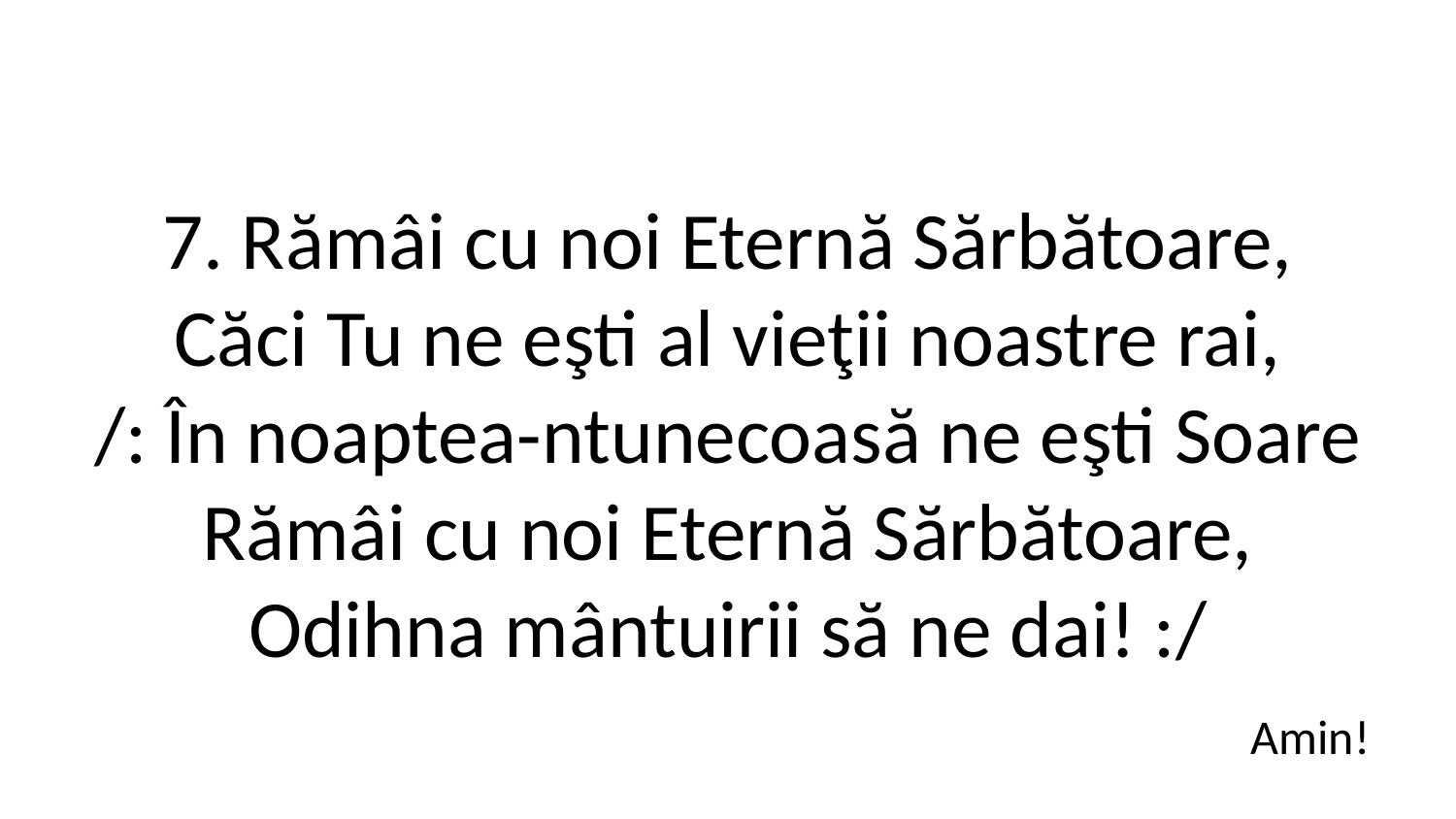

7. Rămâi cu noi Eternă Sărbătoare,
Căci Tu ne eşti al vieţii noastre rai,
/: În noaptea-ntunecoasă ne eşti Soare
Rămâi cu noi Eternă Sărbătoare,
Odihna mântuirii să ne dai! :/

Amin!